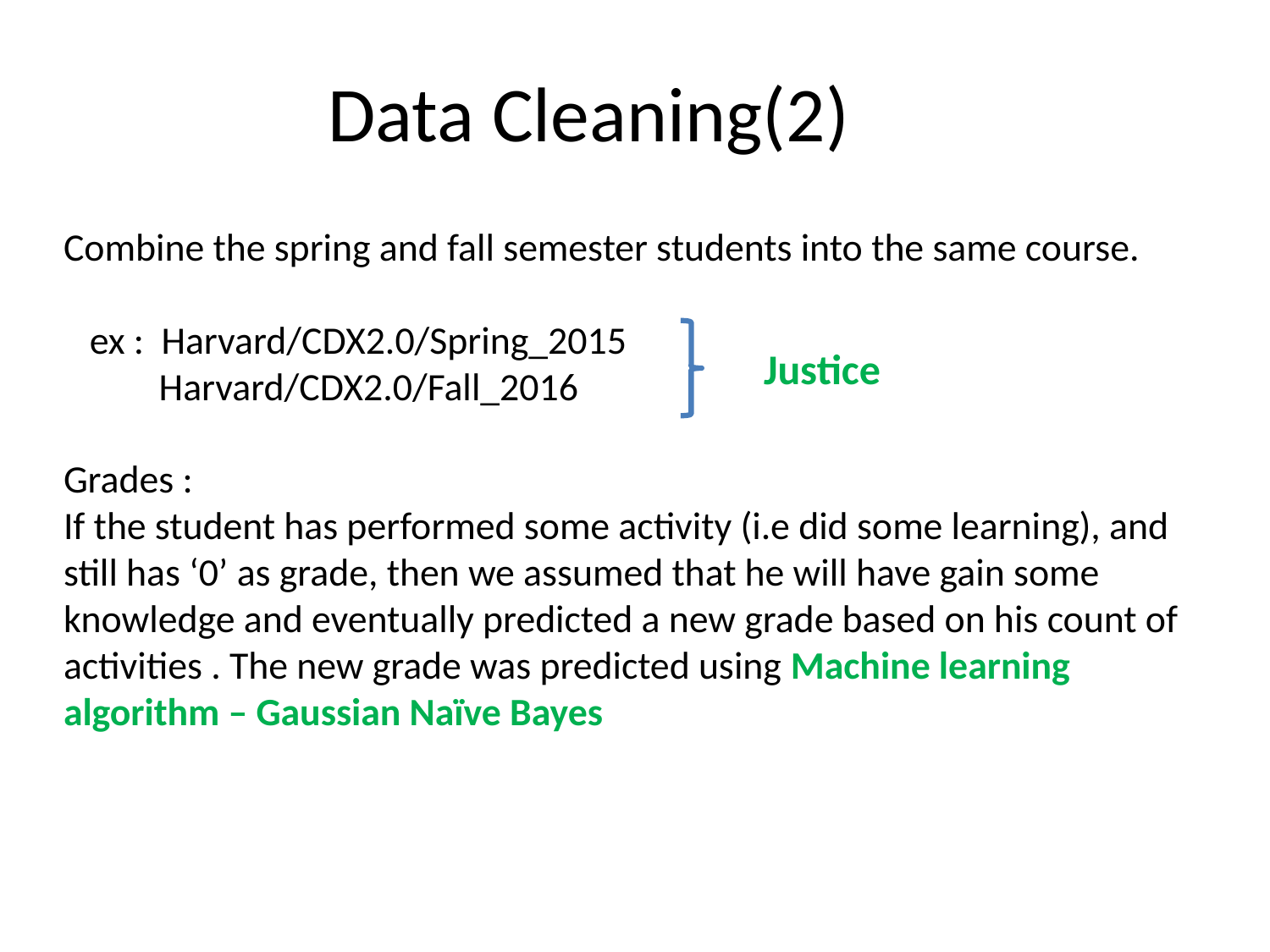

# Data Cleaning(2)
Combine the spring and fall semester students into the same course.

   ex :  Harvard/CDX2.0/Spring_2015
           Harvard/CDX2.0/Fall_2016

Grades :
If the student has performed some activity (i.e did some learning), and still has ‘0’ as grade, then we assumed that he will have gain some knowledge and eventually predicted a new grade based on his count of activities . The new grade was predicted using Machine learning algorithm – Gaussian Naïve Bayes

Justice